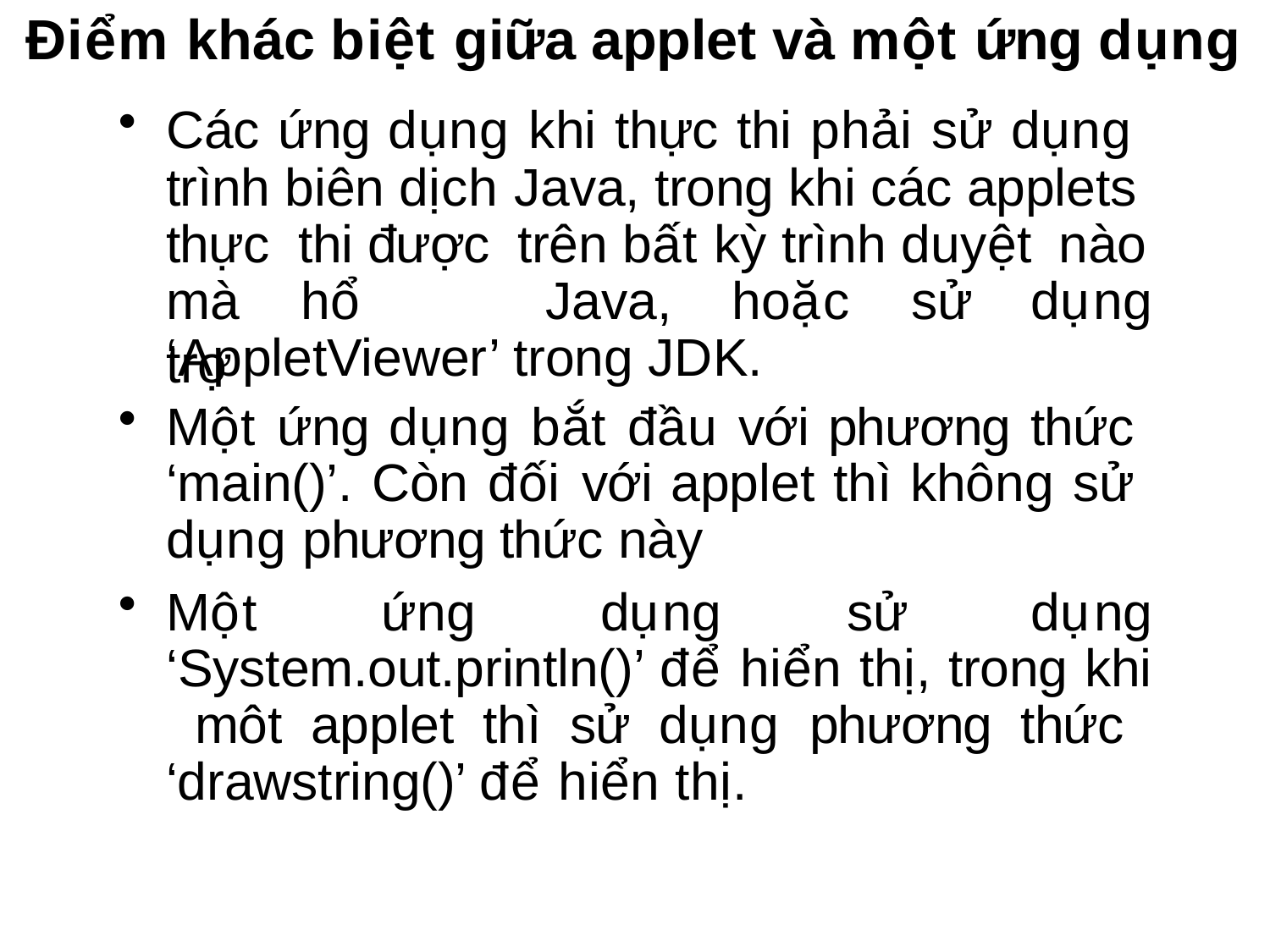

# Điểm khác biệt giữa applet và một ứng dụng
Các ứng dụng khi thực thi phải sử dụng  trình biên dịch Java, trong khi các applets  thực  thi được  trên bất kỳ trình duyệt nào
mà	hổ	trợ
Java,
hoặc	sử	dụng
‘AppletViewer’ trong JDK.
Một ứng dụng bắt đầu với phương thức  ‘main()’. Còn đối với applet thì không sử  dụng phương thức này
Một
ứng	dụng	sử	dụng
‘System.out.println()’ để hiển thị, trong khi  môt applet thì sử dụng phương thức  ‘drawstring()’ để hiển thị.